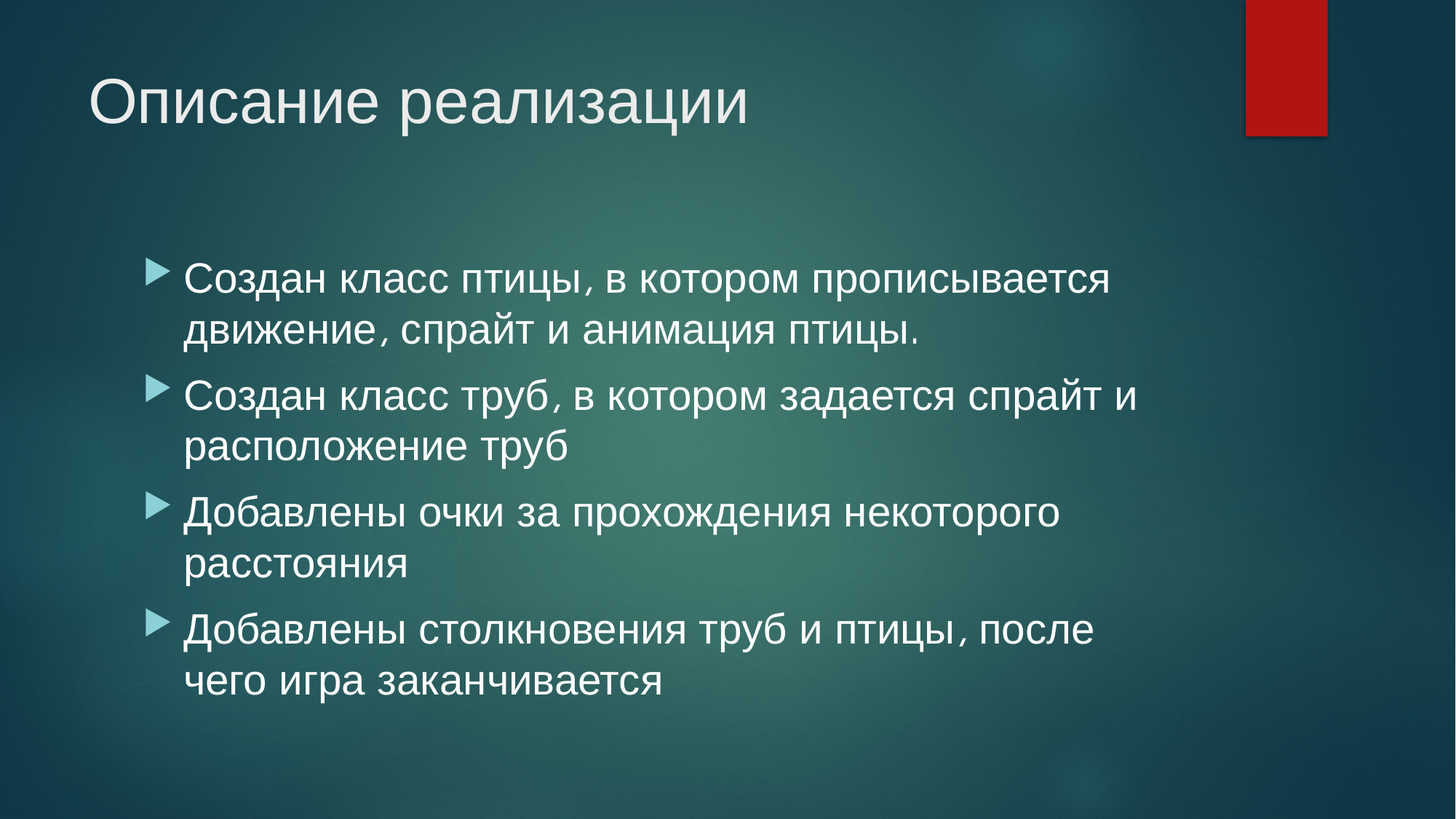

# Описание реализации
Создан класс птицы, в котором прописывается движение, спрайт и анимация птицы.
Создан класс труб, в котором задается спрайт и расположение труб
Добавлены очки за прохождения некоторого расстояния
Добавлены столкновения труб и птицы, после чего игра заканчивается